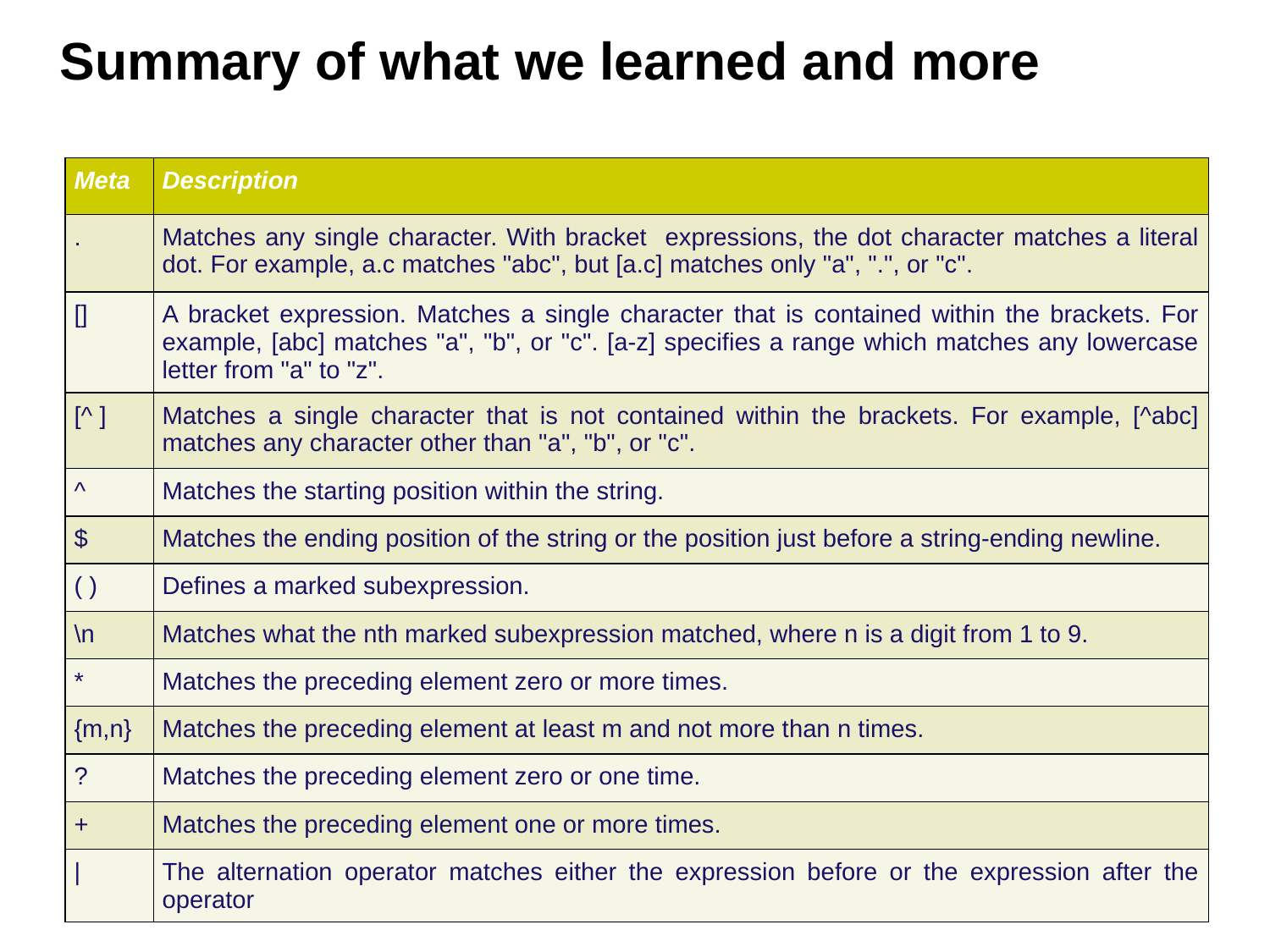

Summary of what we learned and more
| Meta | Description |
| --- | --- |
| . | Matches any single character. With bracket expressions, the dot character matches a literal dot. For example, a.c matches "abc", but [a.c] matches only "a", ".", or "c". |
| [] | A bracket expression. Matches a single character that is contained within the brackets. For example, [abc] matches "a", "b", or "c". [a-z] specifies a range which matches any lowercase letter from "a" to "z". |
| [^ ] | Matches a single character that is not contained within the brackets. For example, [^abc] matches any character other than "a", "b", or "c". |
| ^ | Matches the starting position within the string. |
| $ | Matches the ending position of the string or the position just before a string-ending newline. |
| ( ) | Defines a marked subexpression. |
| \n | Matches what the nth marked subexpression matched, where n is a digit from 1 to 9. |
| \* | Matches the preceding element zero or more times. |
| {m,n} | Matches the preceding element at least m and not more than n times. |
| ? | Matches the preceding element zero or one time. |
| + | Matches the preceding element one or more times. |
| | | The alternation operator matches either the expression before or the expression after the operator |